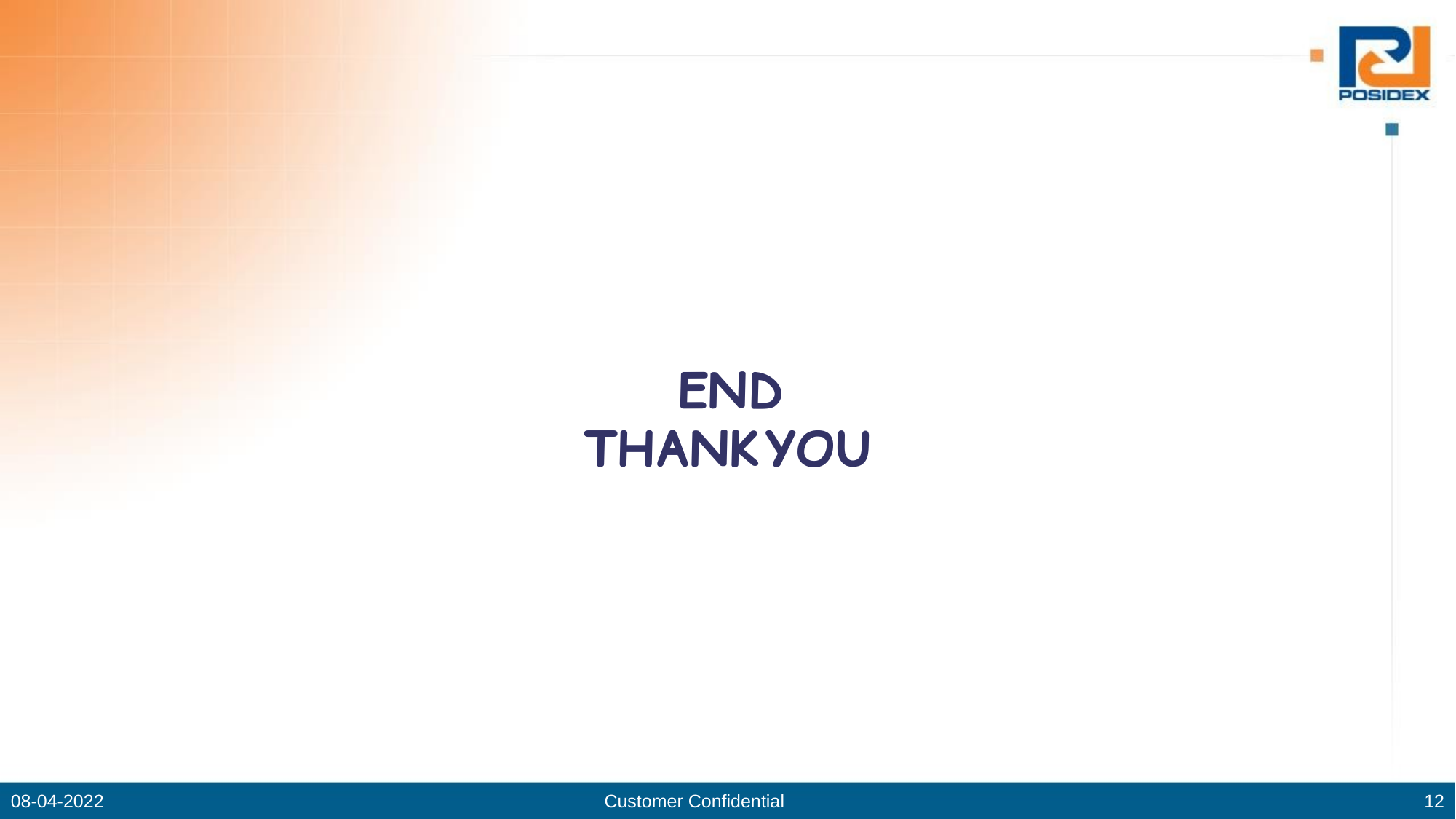

END
THANK YOU
08-04-2022
Customer Confidential
12